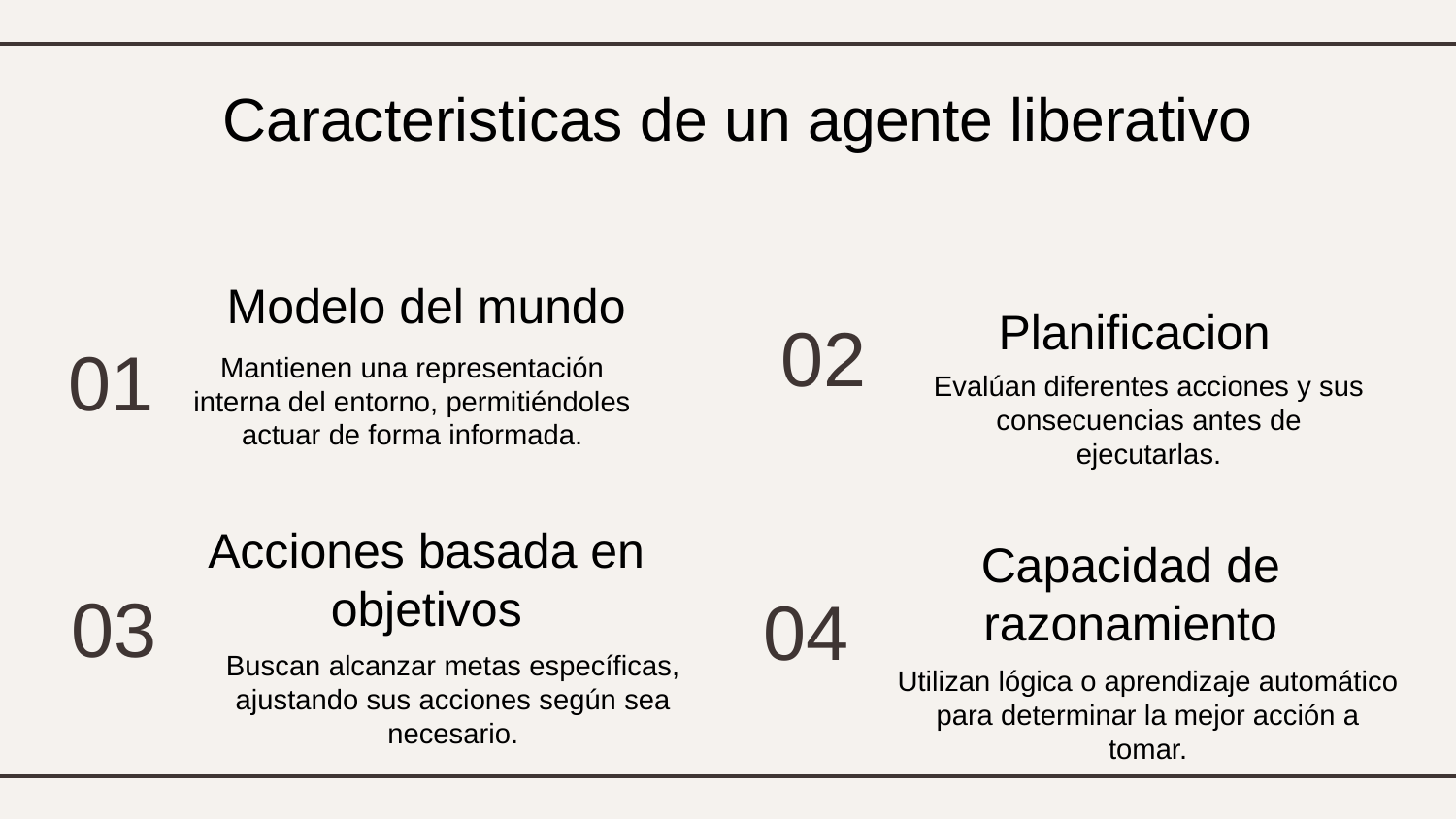

# Caracteristicas de un agente liberativo
Modelo del mundo
Planificacion
02
01
Mantienen una representación interna del entorno, permitiéndoles actuar de forma informada.
Evalúan diferentes acciones y sus consecuencias antes de ejecutarlas.
Acciones basada en objetivos
Capacidad de razonamiento
03
04
Buscan alcanzar metas específicas, ajustando sus acciones según sea necesario.
Utilizan lógica o aprendizaje automático para determinar la mejor acción a tomar.